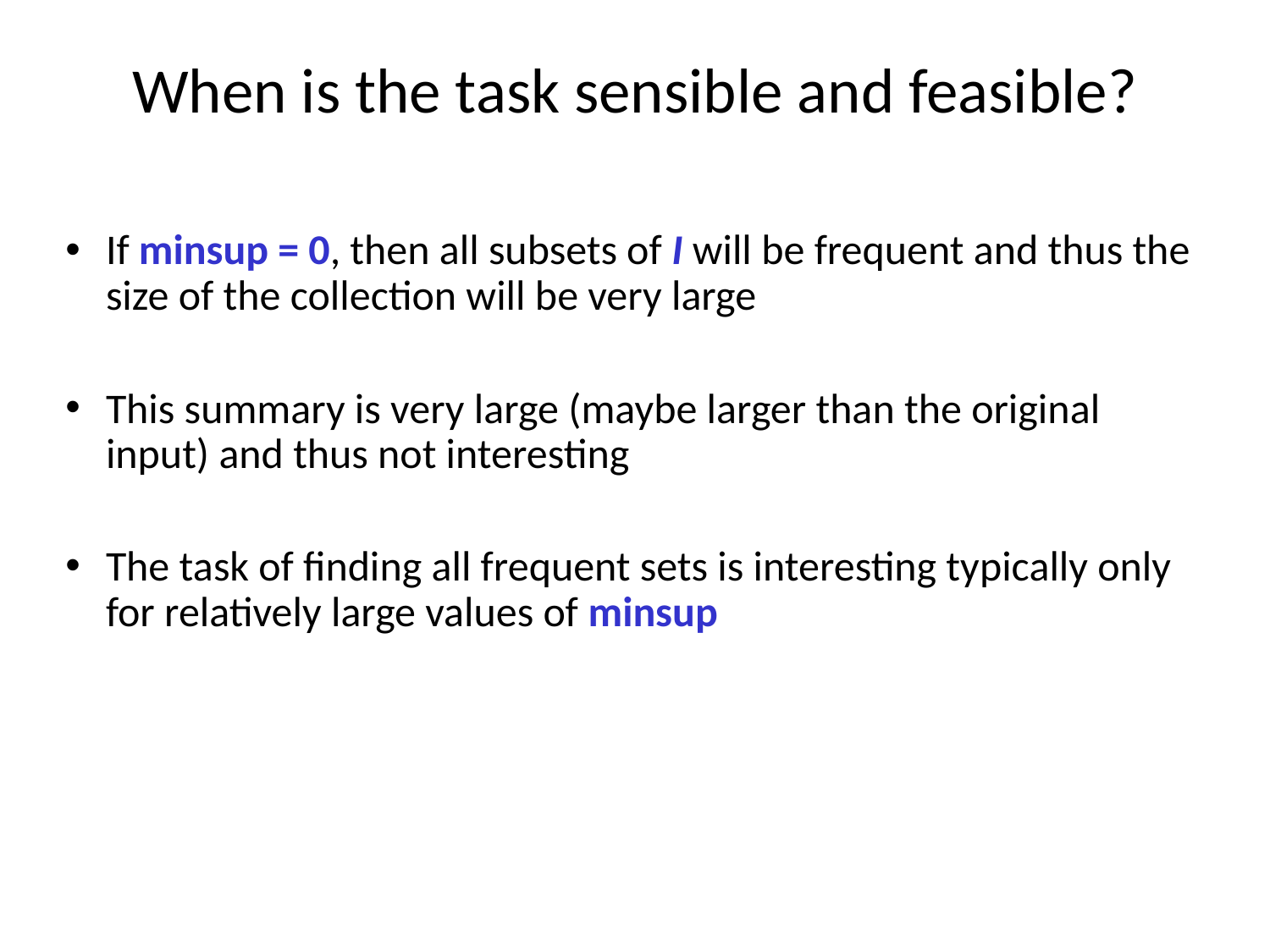

When is the task sensible and feasible?
If minsup = 0, then all subsets of I will be frequent and thus the size of the collection will be very large

This summary is very large (maybe larger than the original input) and thus not interesting

The task of finding all frequent sets is interesting typically only for relatively large values of minsup